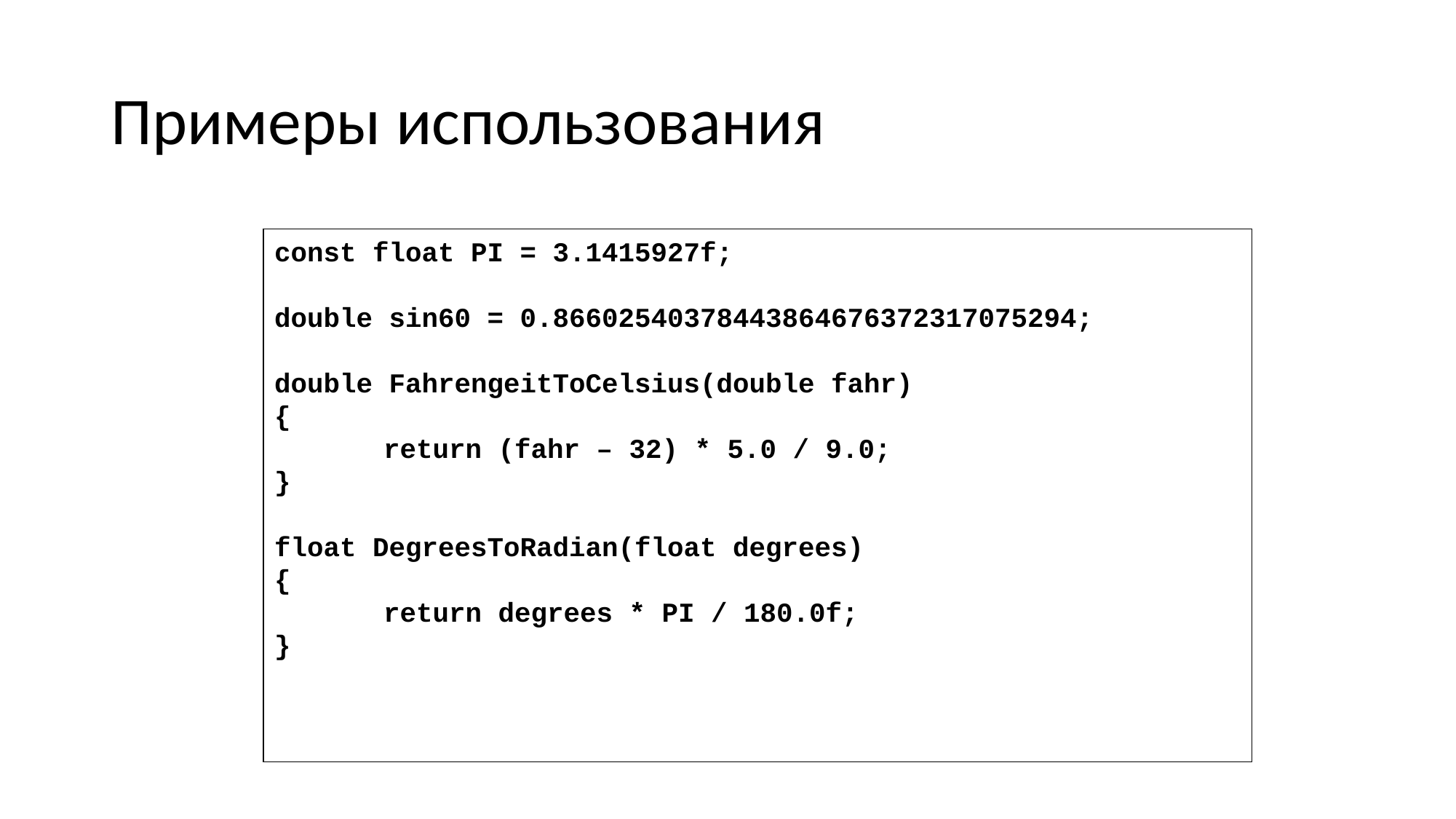

# Примеры использования
const float PI = 3.1415927f;

double sin60 = 0.86602540378443864676372317075294;

double FahrengeitToCelsius(double fahr)
{
	return (fahr – 32) * 5.0 / 9.0;
}

float DegreesToRadian(float degrees)
{
	return degrees * PI / 180.0f;
}